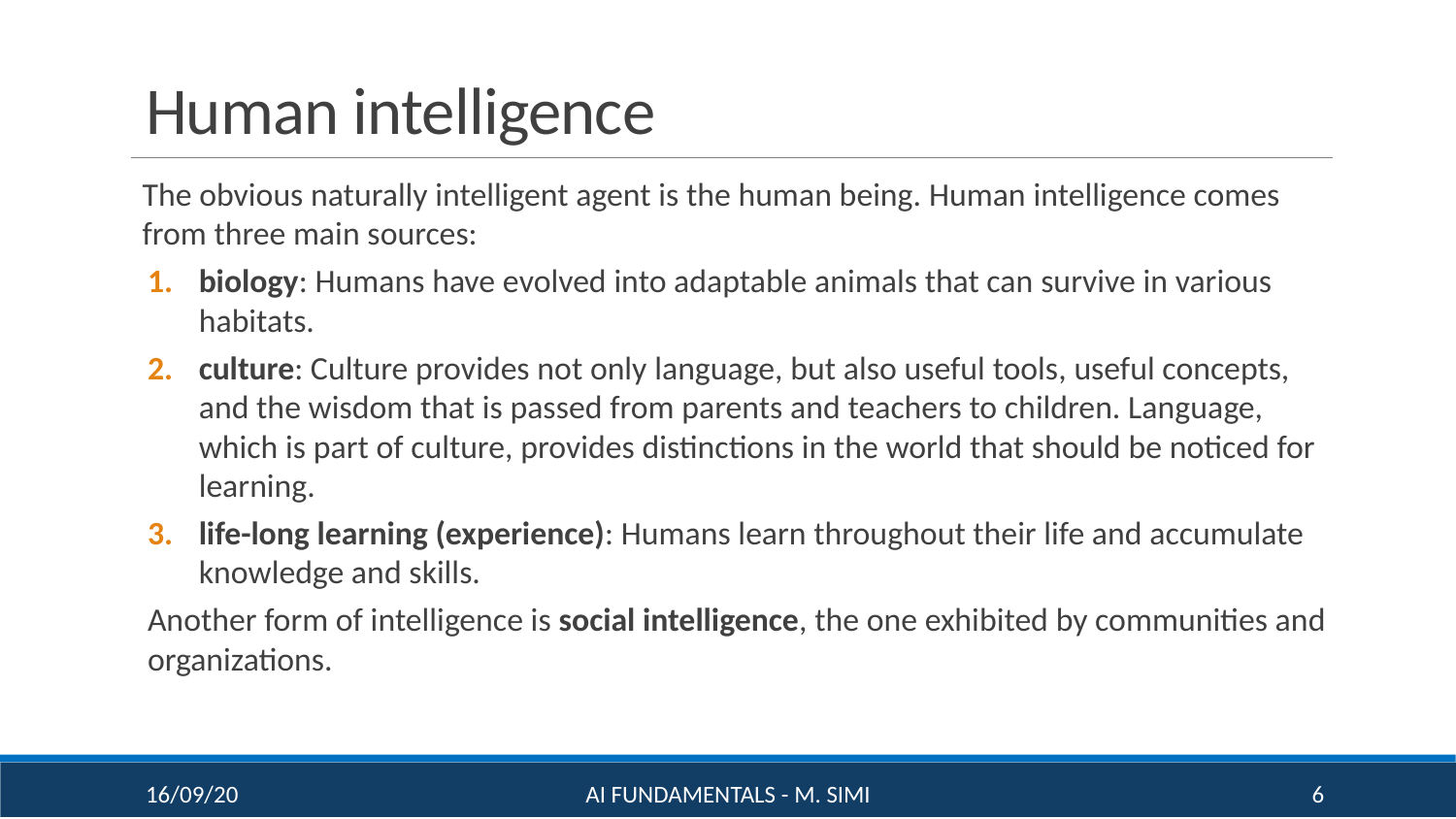

# Human intelligence
The obvious naturally intelligent agent is the human being. Human intelligence comes from three main sources:
biology: Humans have evolved into adaptable animals that can survive in various habitats.
culture: Culture provides not only language, but also useful tools, useful concepts, and the wisdom that is passed from parents and teachers to children. Language, which is part of culture, provides distinctions in the world that should be noticed for learning.
life-long learning (experience): Humans learn throughout their life and accumulate knowledge and skills.
Another form of intelligence is social intelligence, the one exhibited by communities and organizations.

16/09/20
AI Fundamentals - M. Simi
6